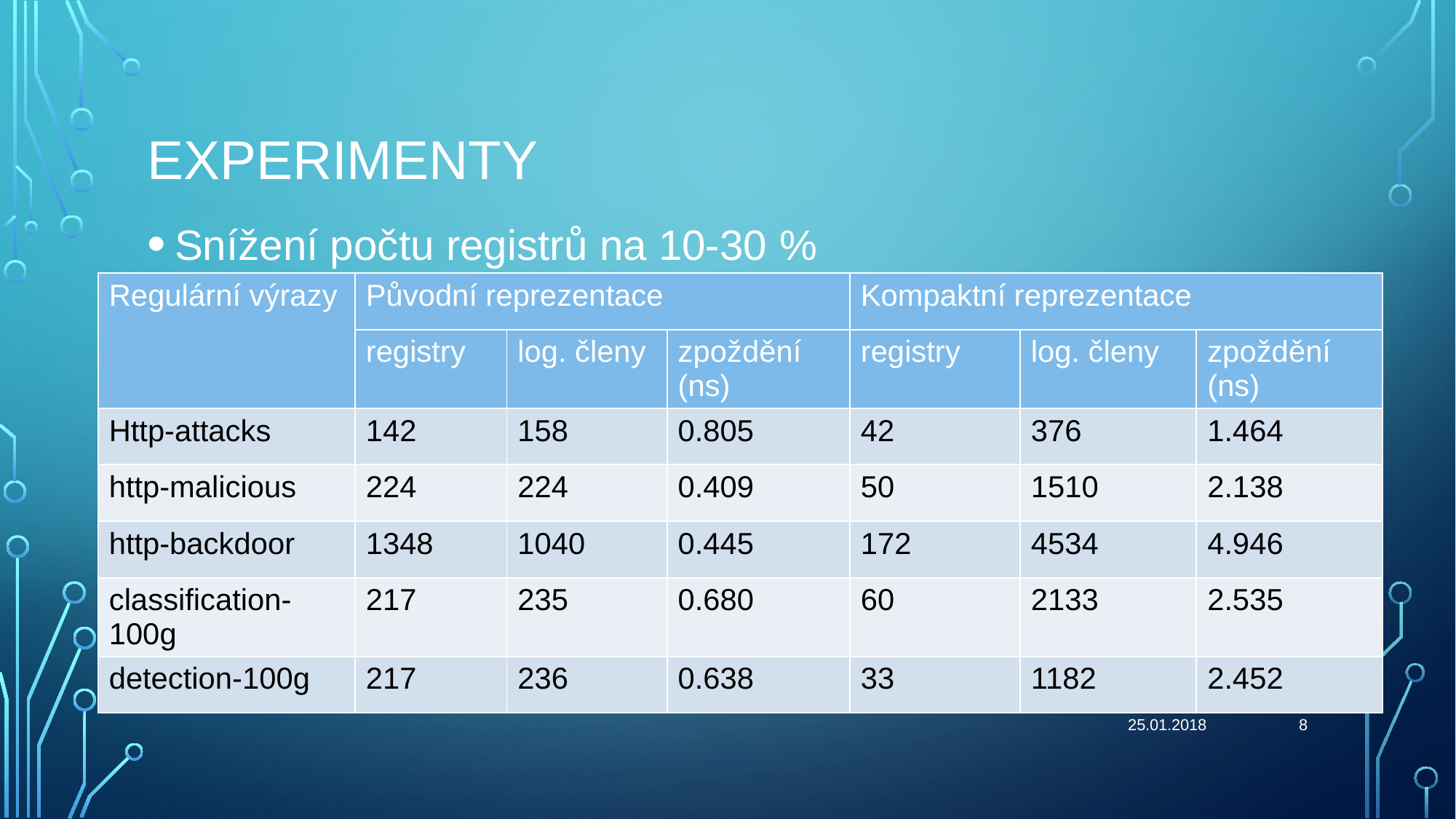

# Experimenty
Snížení počtu registrů na 10-30 %

| Regulární výrazy | Původní reprezentace |  |  | Kompaktní reprezentace |  |  |
| --- | --- | --- | --- | --- | --- | --- |
|  | registry | log. členy | zpoždění (ns) | registry | log. členy | zpoždění (ns) |
| Http-attacks | 142 | 158 | 0.805 | 42 | 376 | 1.464 |
| http-malicious | 224 | 224 | 0.409 | 50 | 1510 | 2.138 |
| http-backdoor | 1348 | 1040 | 0.445 | 172 | 4534 | 4.946 |
| classification-100g | 217 | 235 | 0.680 | 60 | 2133 | 2.535 |
| detection-100g | 217 | 236 | 0.638 | 33 | 1182 | 2.452 |
8
25.01.2018